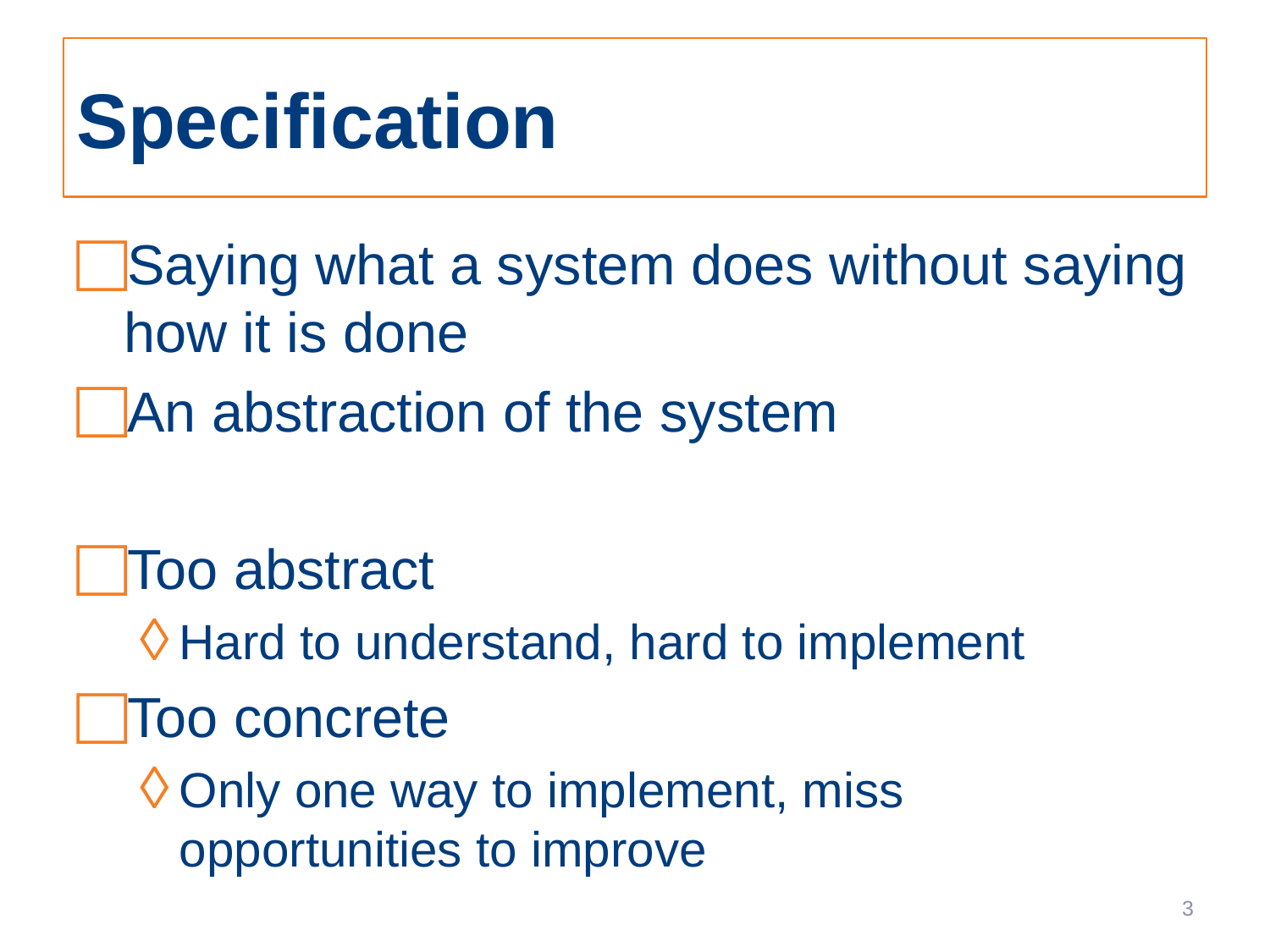

# Specification
Saying what a system does without saying how it is done
An abstraction of the system

Too abstract
Hard to understand, hard to implement
Too concrete
Only one way to implement, miss opportunities to improve
3